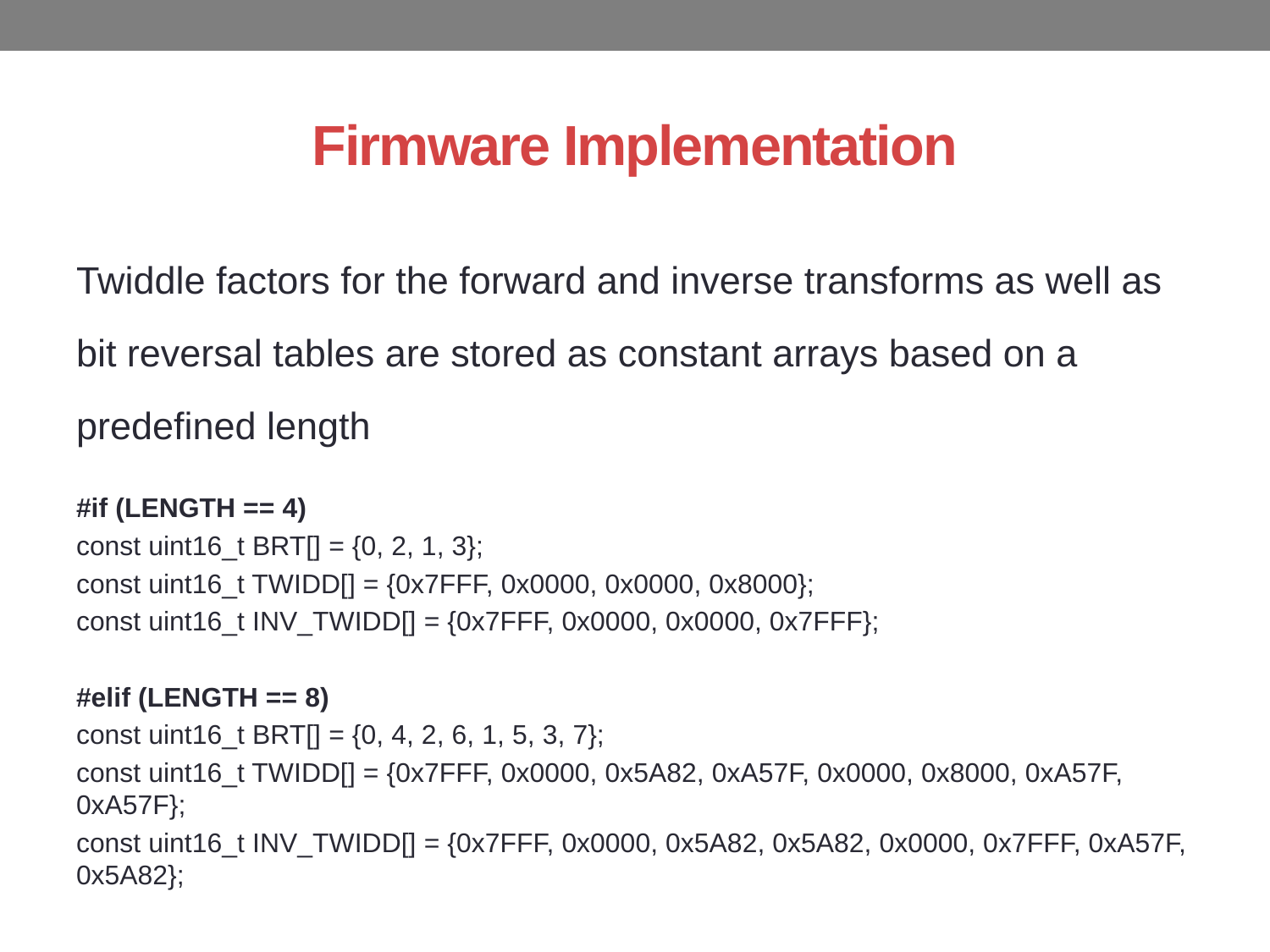

# Firmware Implementation
Twiddle factors for the forward and inverse transforms as well as bit reversal tables are stored as constant arrays based on a predefined length

#if (LENGTH == 4)
const uint16_t BRT[] = {0, 2, 1, 3};
const uint16_t TWIDD[] = {0x7FFF, 0x0000, 0x0000, 0x8000};
const uint16_t INV_TWIDD[] = {0x7FFF, 0x0000, 0x0000, 0x7FFF};

#elif (LENGTH == 8)
const uint16_t BRT[] = {0, 4, 2, 6, 1, 5, 3, 7};
const uint16_t TWIDD[] = {0x7FFF, 0x0000, 0x5A82, 0xA57F, 0x0000, 0x8000, 0xA57F, 0xA57F};
const uint16_t INV_TWIDD[] = {0x7FFF, 0x0000, 0x5A82, 0x5A82, 0x0000, 0x7FFF, 0xA57F, 0x5A82};